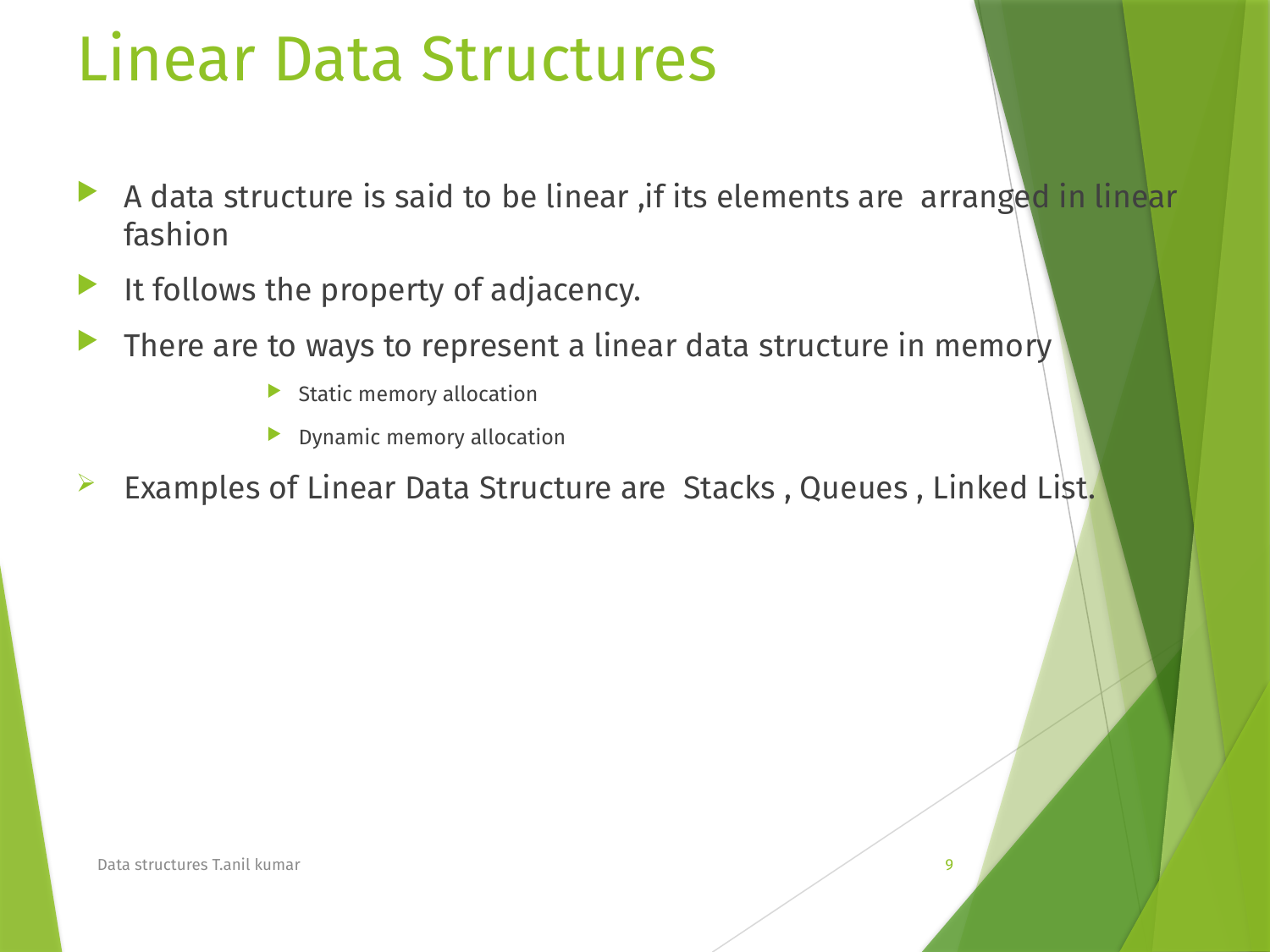

# Linear Data Structures
A data structure is said to be linear ,if its elements are  arranged in linear fashion
It follows the property of adjacency.
There are to ways to represent a linear data structure in memory
Static memory allocation
Dynamic memory allocation
Examples of Linear Data Structure are  Stacks , Queues , Linked List.

Data structures T.anil kumar
9